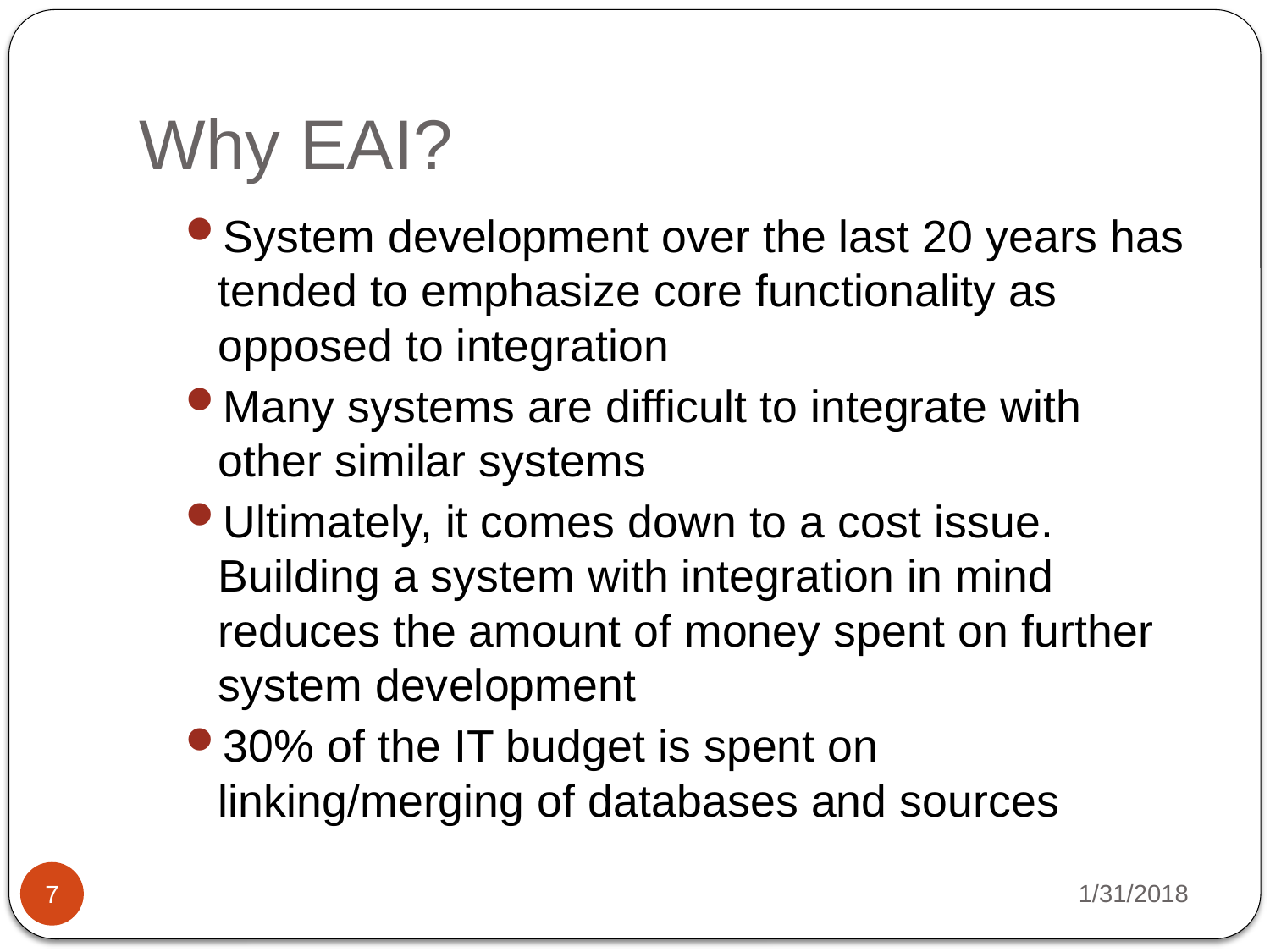

# Why EAI?
System development over the last 20 years has tended to emphasize core functionality as opposed to integration
Many systems are difficult to integrate with other similar systems
Ultimately, it comes down to a cost issue.  Building a system with integration in mind reduces the amount of money spent on further system development
30% of the IT budget is spent on linking/merging of databases and sources

1/31/2018
7